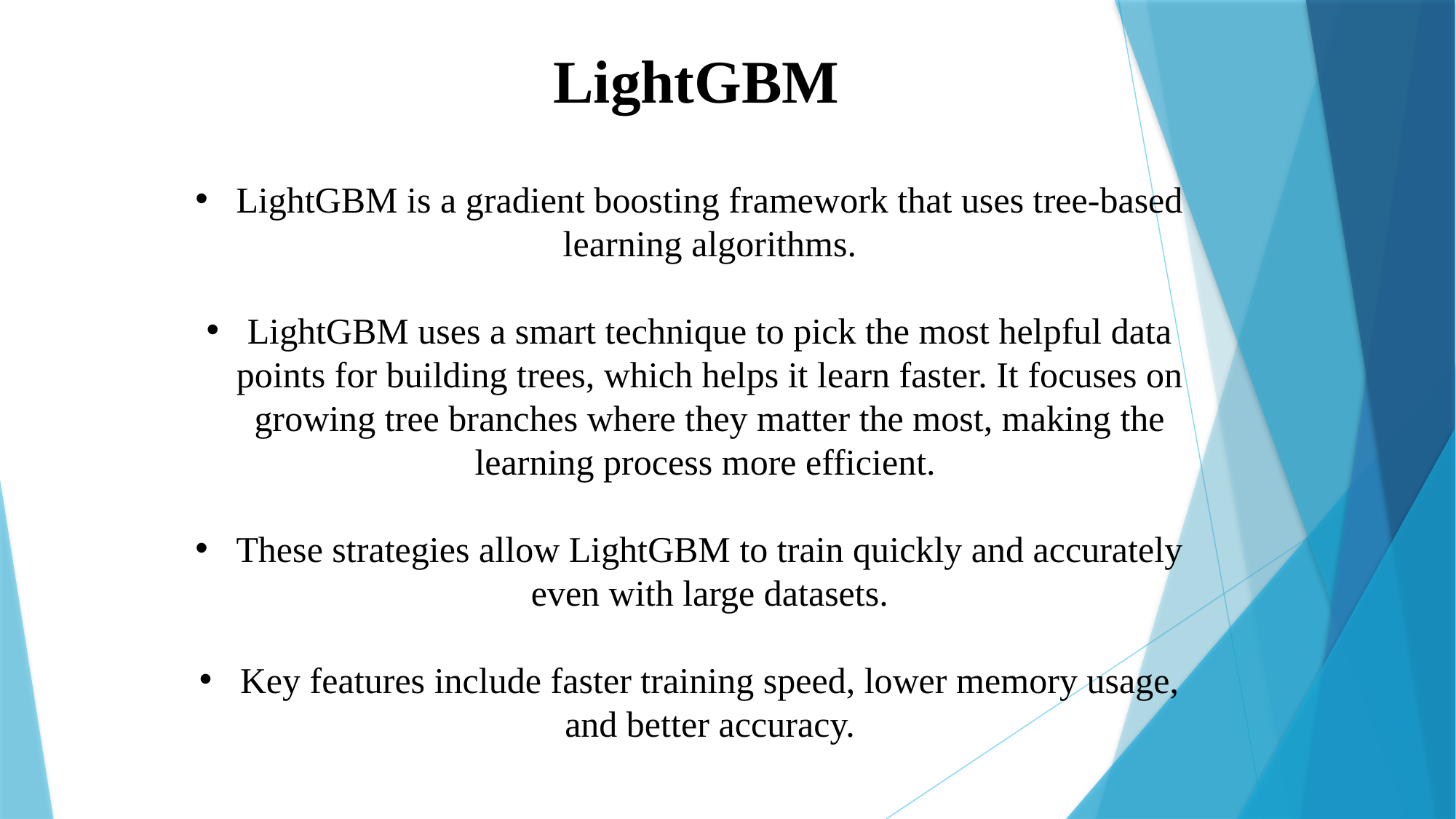

LightGBM
LightGBM is a gradient boosting framework that uses tree-based learning algorithms.

LightGBM uses a smart technique to pick the most helpful data points for building trees, which helps it learn faster. It focuses on growing tree branches where they matter the most, making the learning process more efficient.

These strategies allow LightGBM to train quickly and accurately even with large datasets.

Key features include faster training speed, lower memory usage, and better accuracy.